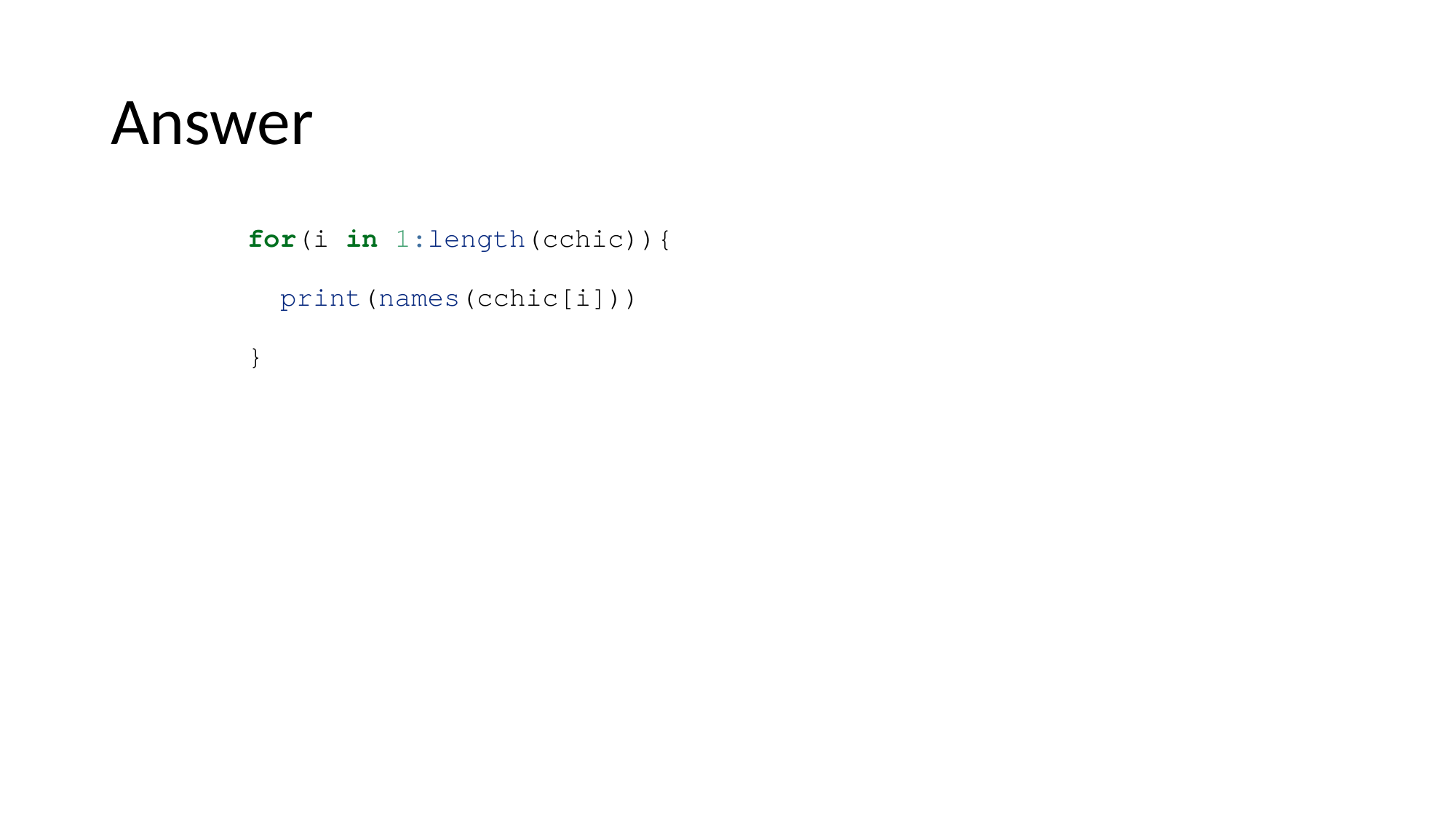

# Answer
for(i in 1:length(cchic)){
  print(names(cchic[i]))
}